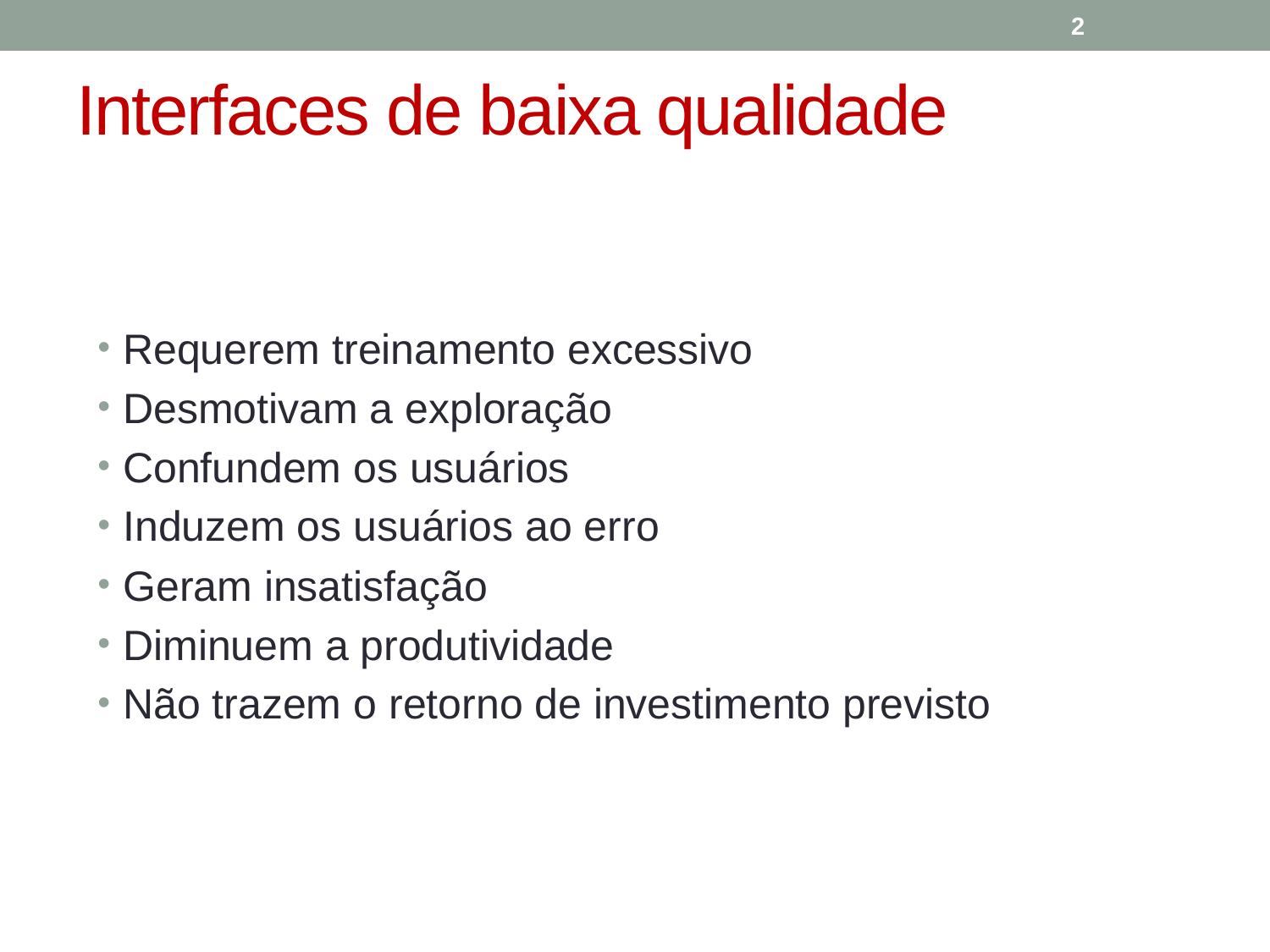

2
Interfaces de baixa qualidade

Requerem treinamento excessivo
Desmotivam a exploração
Confundem os usuários
Induzem os usuários ao erro
Geram insatisfação
Diminuem a produtividade
Não trazem o retorno de investimento previsto